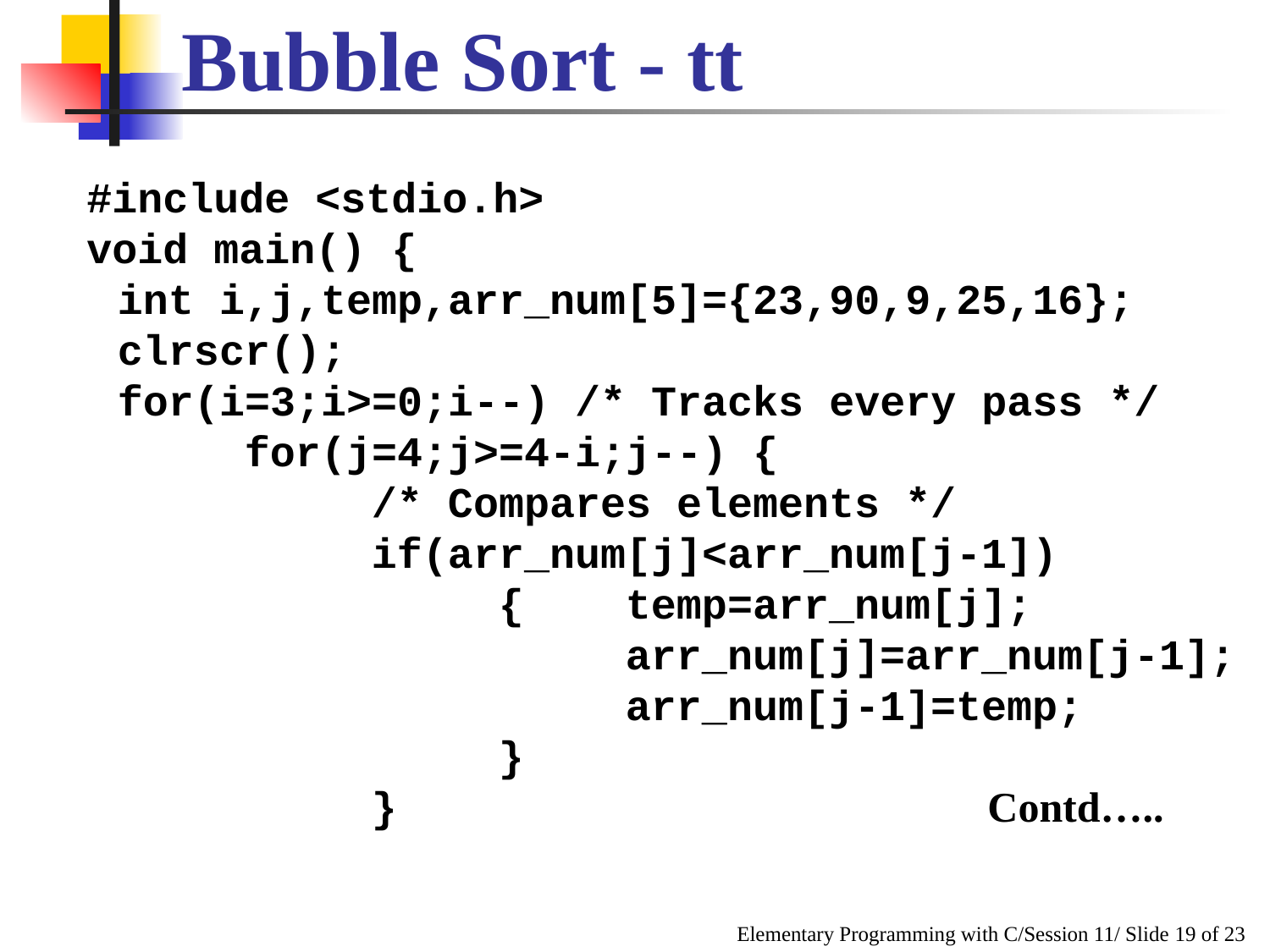

Bubble Sort - tt

#include <stdio.h>
void main() {
	int i,j,temp,arr_num[5]={23,90,9,25,16};
	clrscr();
	for(i=3;i>=0;i--) /* Tracks every pass */
		for(j=4;j>=4-i;j--) {
			/* Compares elements */
			if(arr_num[j]<arr_num[j-1])
				{	temp=arr_num[j];
					arr_num[j]=arr_num[j-1];
					arr_num[j-1]=temp;
				}
			}                                             Contd…..
Elementary Programming with C/Session 11/ Slide 19 of 23